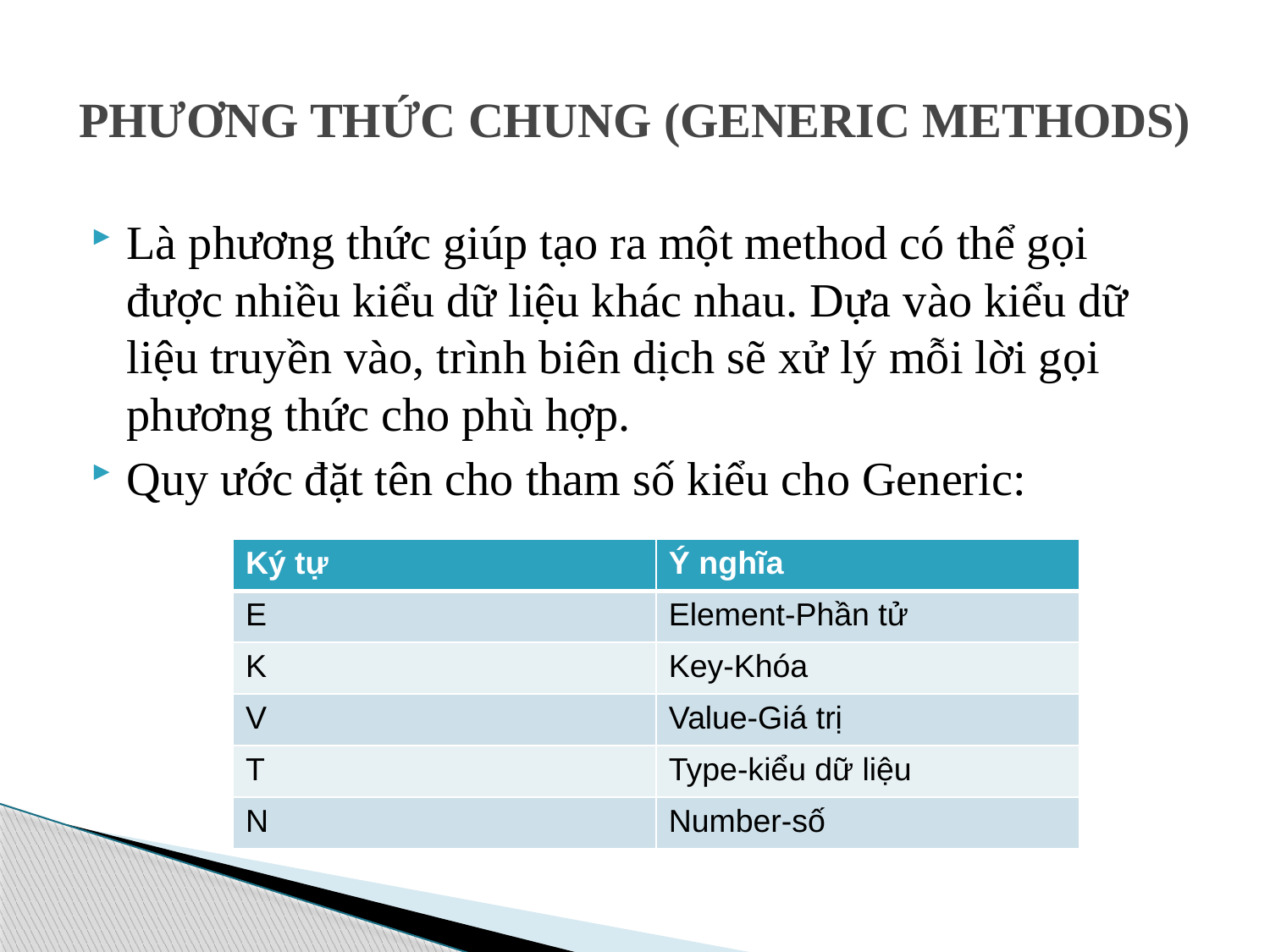

# PHƯƠNG THỨC CHUNG (GENERIC METHODS)
Là phương thức giúp tạo ra một method có thể gọi được nhiều kiểu dữ liệu khác nhau. Dựa vào kiểu dữ liệu truyền vào, trình biên dịch sẽ xử lý mỗi lời gọi phương thức cho phù hợp.
Quy ước đặt tên cho tham số kiểu cho Generic:

| Ký tự | Ý nghĩa |
| --- | --- |
| E | Element-Phần tử |
| K | Key-Khóa |
| V | Value-Giá trị |
| T | Type-kiểu dữ liệu |
| N | Number-số |